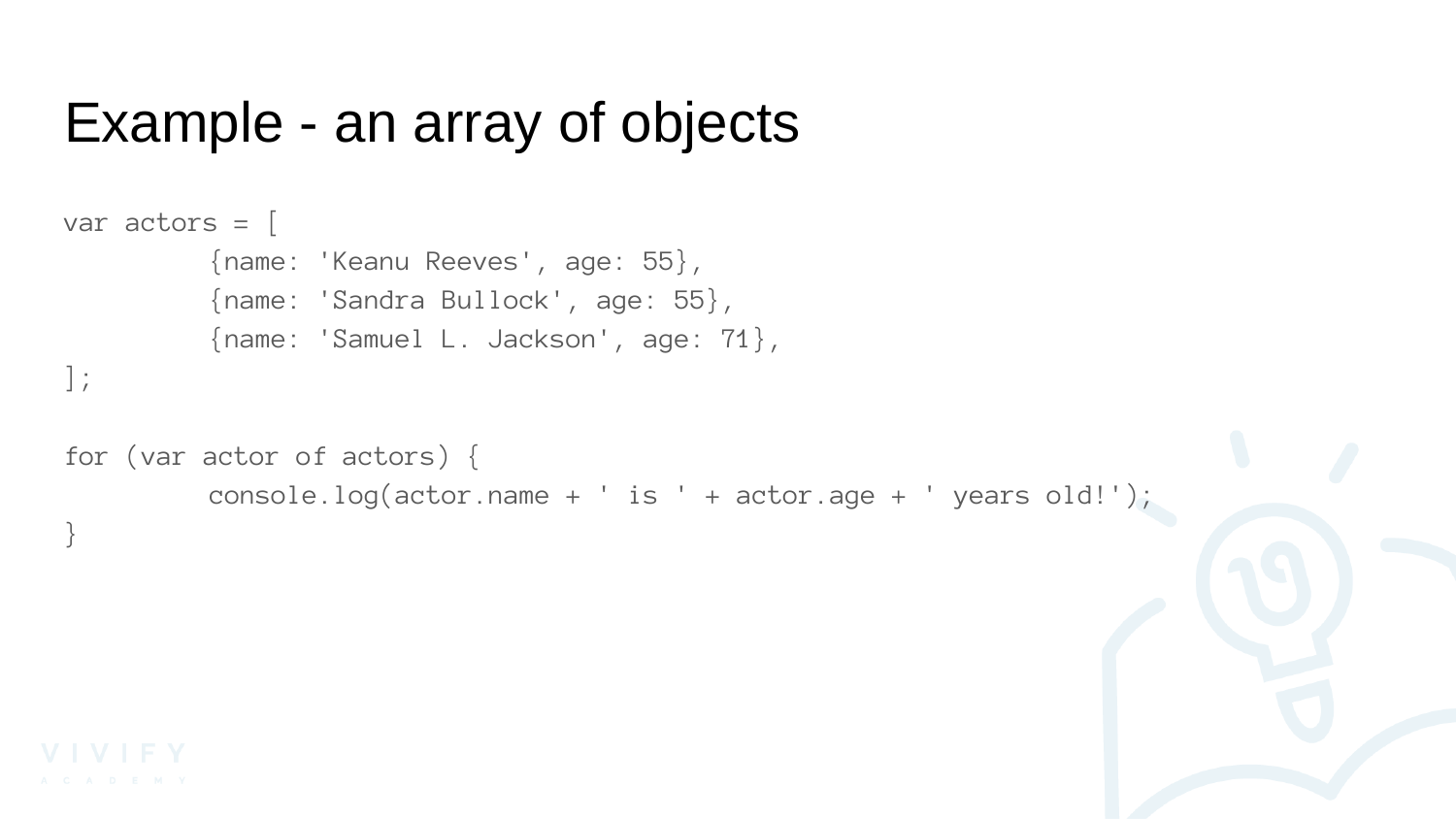

# Example - an array of objects
var actors = [
	{name: 'Keanu Reeves', age: 55},
	{name: 'Sandra Bullock', age: 55},
	{name: 'Samuel L. Jackson', age: 71},
];

for (var actor of actors) {
	console.log(actor.name + ' is ' + actor.age + ' years old!');
}